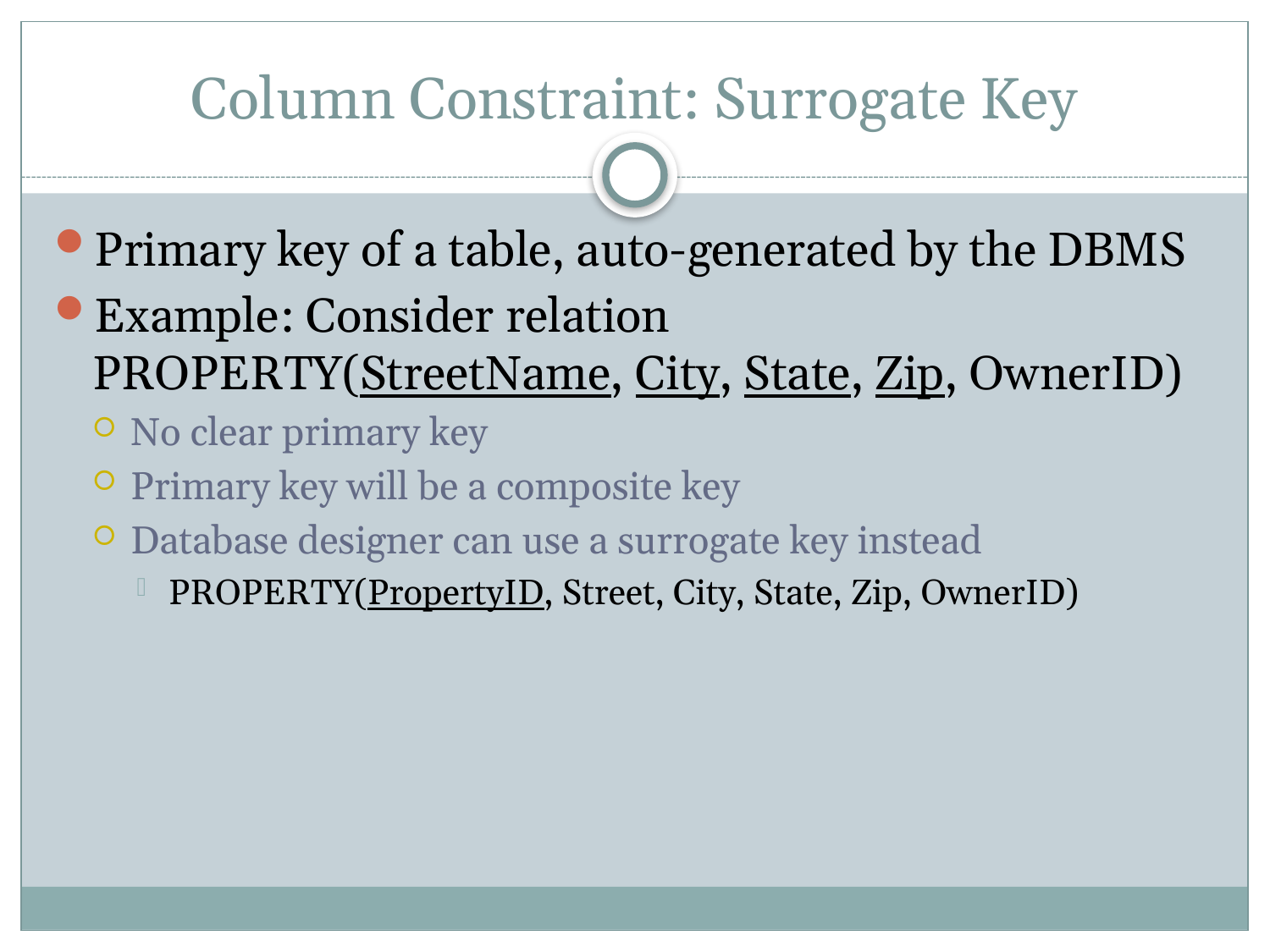

# Column Constraint: Surrogate Key
Primary key of a table, auto-generated by the DBMS
Example: Consider relation PROPERTY(StreetName, City, State, Zip, OwnerID)
No clear primary key
Primary key will be a composite key
Database designer can use a surrogate key instead
PROPERTY(PropertyID, Street, City, State, Zip, OwnerID)